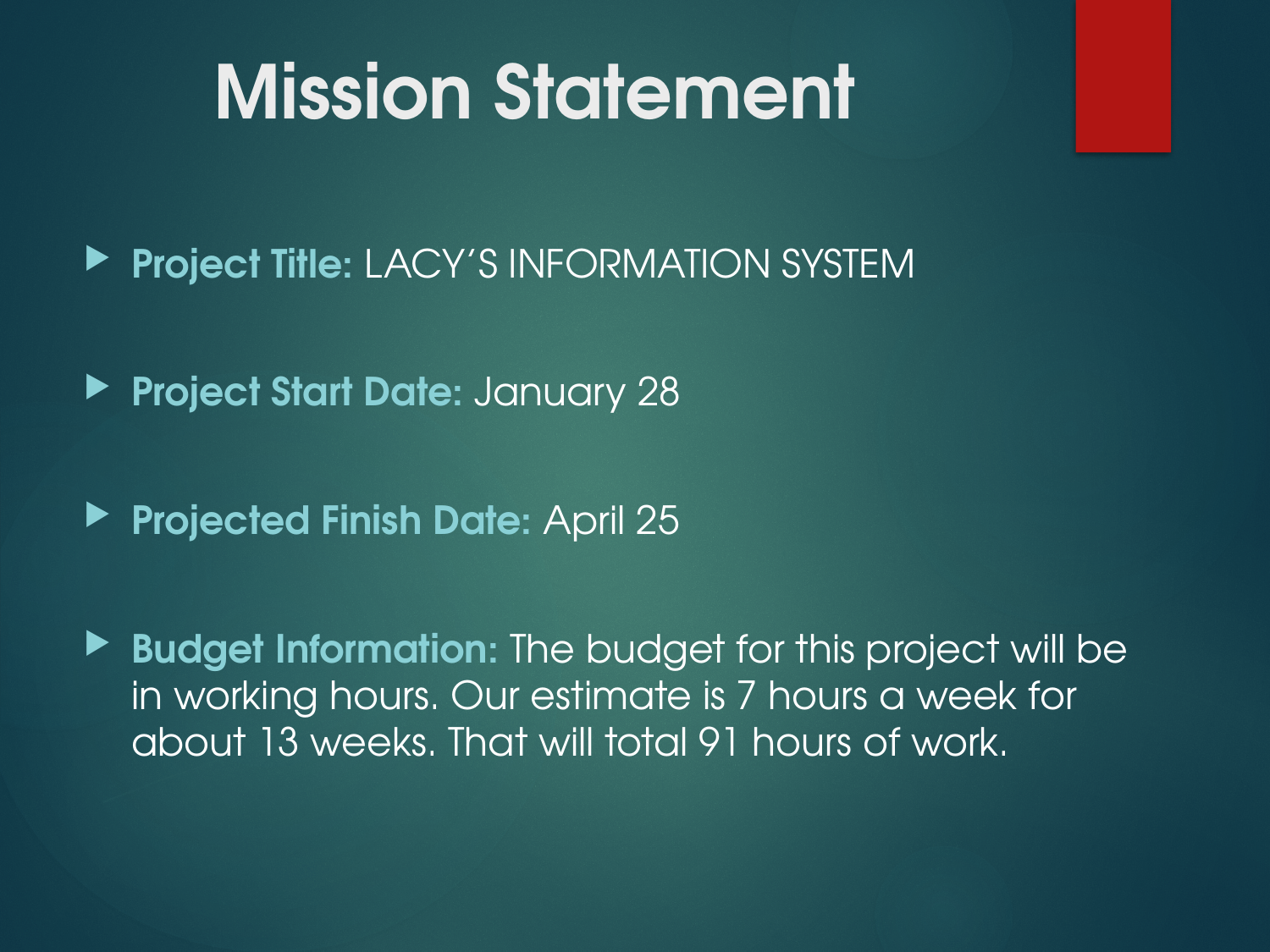

# Mission Statement
Project Title: LACY’S INFORMATION SYSTEM

Project Start Date: January 28

Projected Finish Date: April 25

Budget Information: The budget for this project will be in working hours. Our estimate is 7 hours a week for about 13 weeks. That will total 91 hours of work.